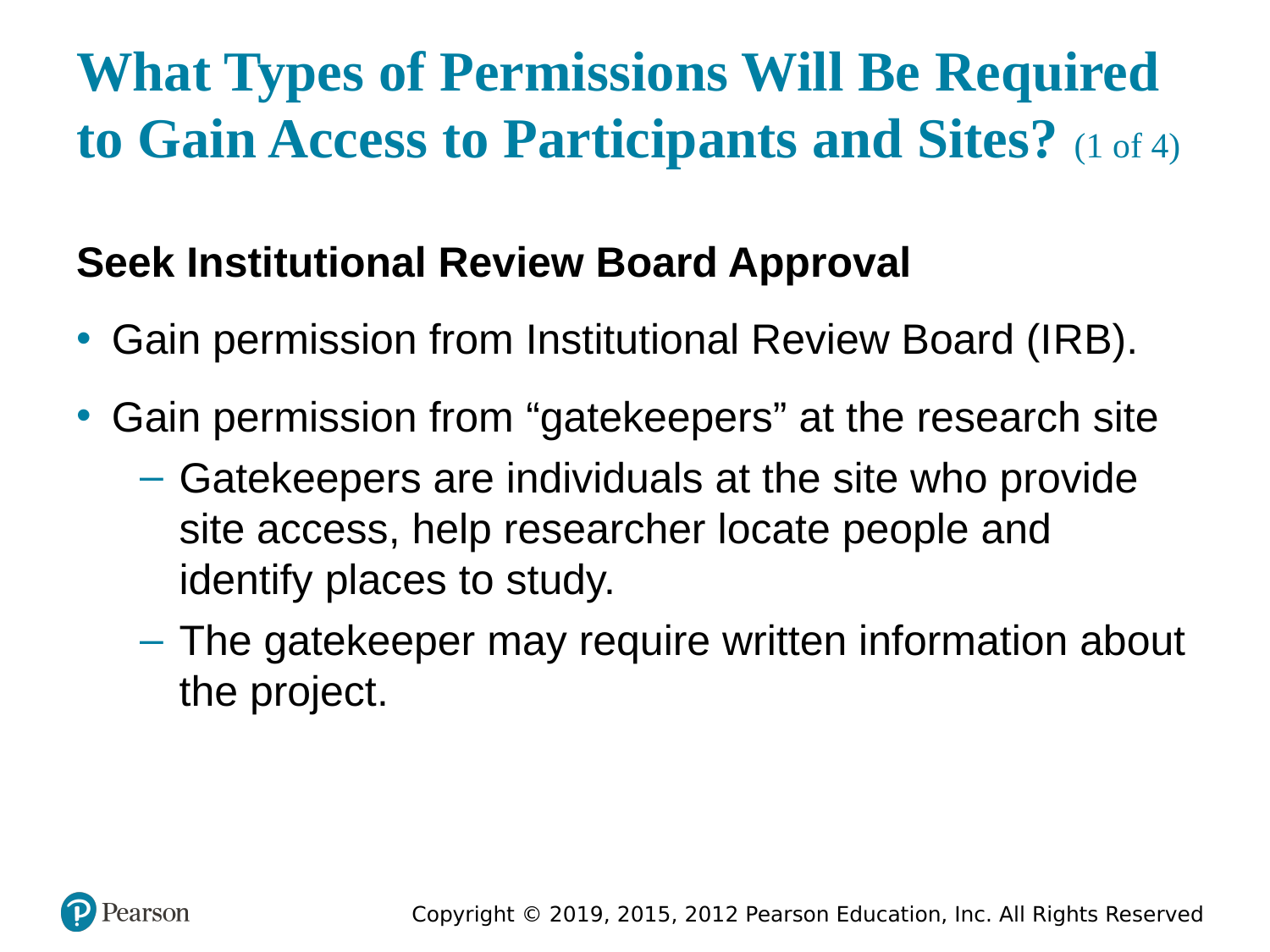

# What Types of Permissions Will Be Required to Gain Access to Participants and Sites? (1 of 4)
Seek Institutional Review Board Approval
Gain permission from Institutional Review Board (I R B).
Gain permission from “gatekeepers” at the research site
Gatekeepers are individuals at the site who provide site access, help researcher locate people and identify places to study.
The gatekeeper may require written information about the project.